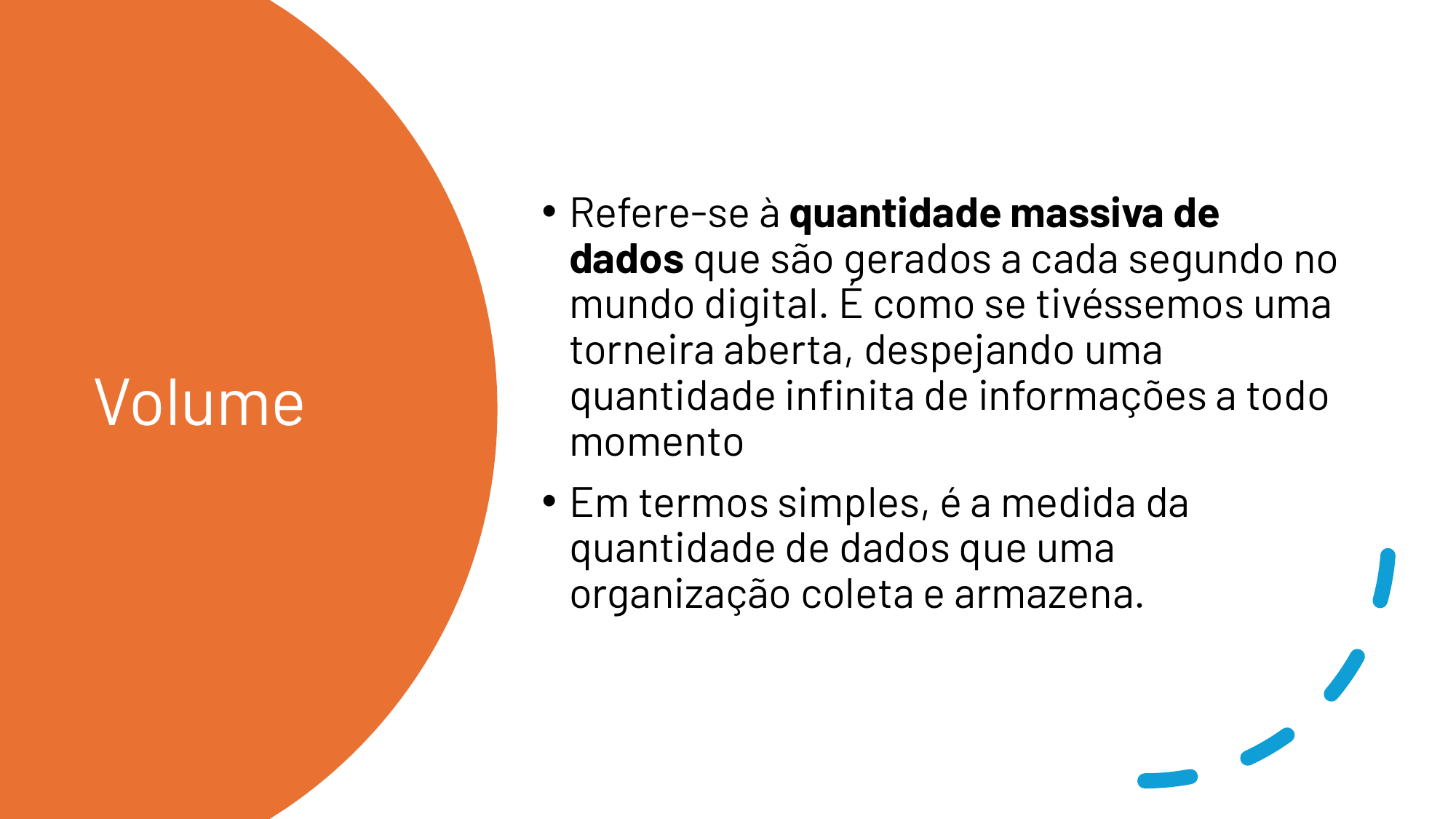

Refere-se à quantidade massiva de dados que são gerados a cada segundo no mundo digital. É como se tivéssemos uma torneira aberta, despejando uma quantidade infinita de informações a todo momento
Em termos simples, é a medida da quantidade de dados que uma organização coleta e armazena.
# Volume